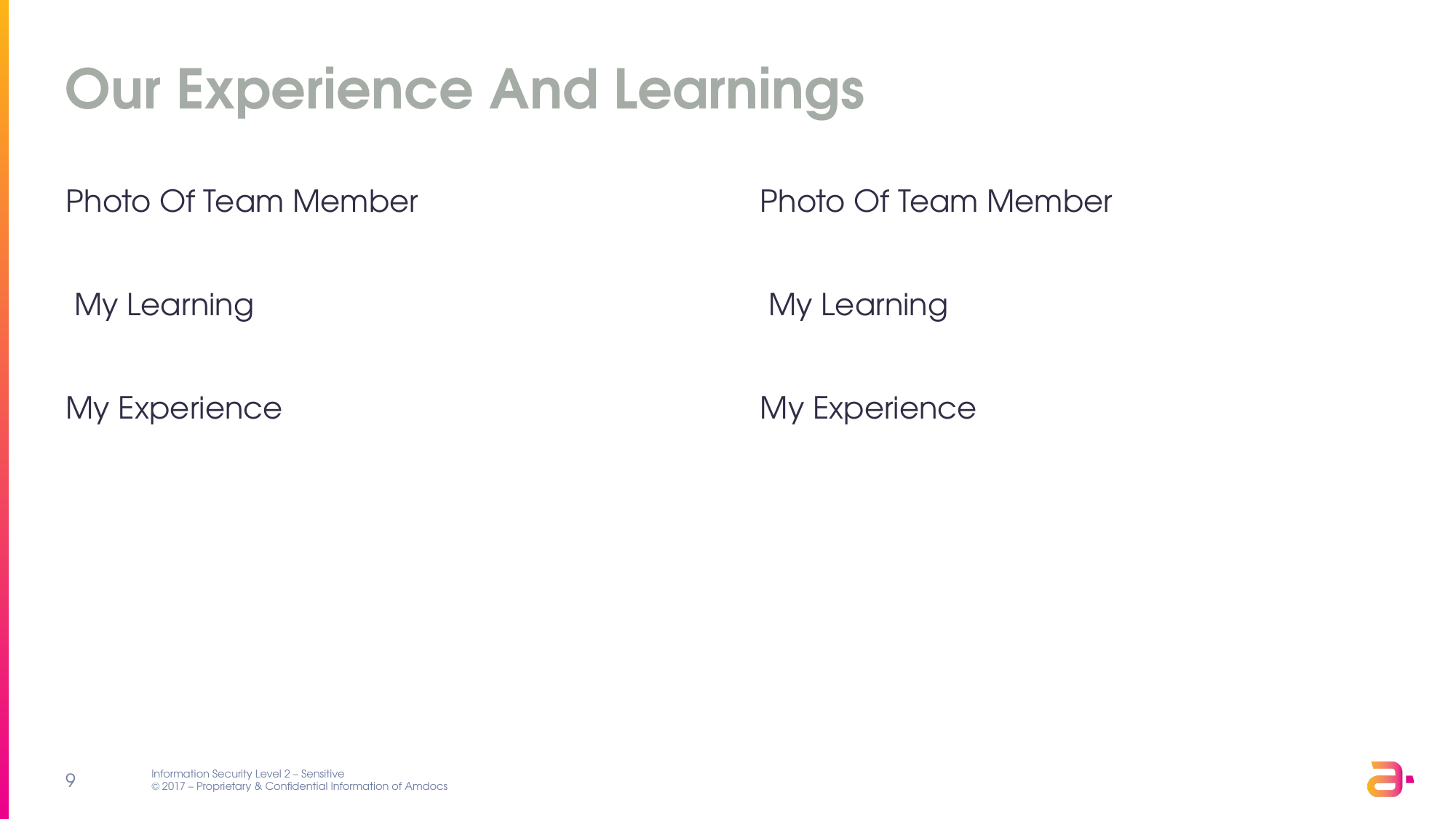

# Our Experience And Learnings
Photo Of Team Member

 My Learning

My Experience
Photo Of Team Member

 My Learning

My Experience